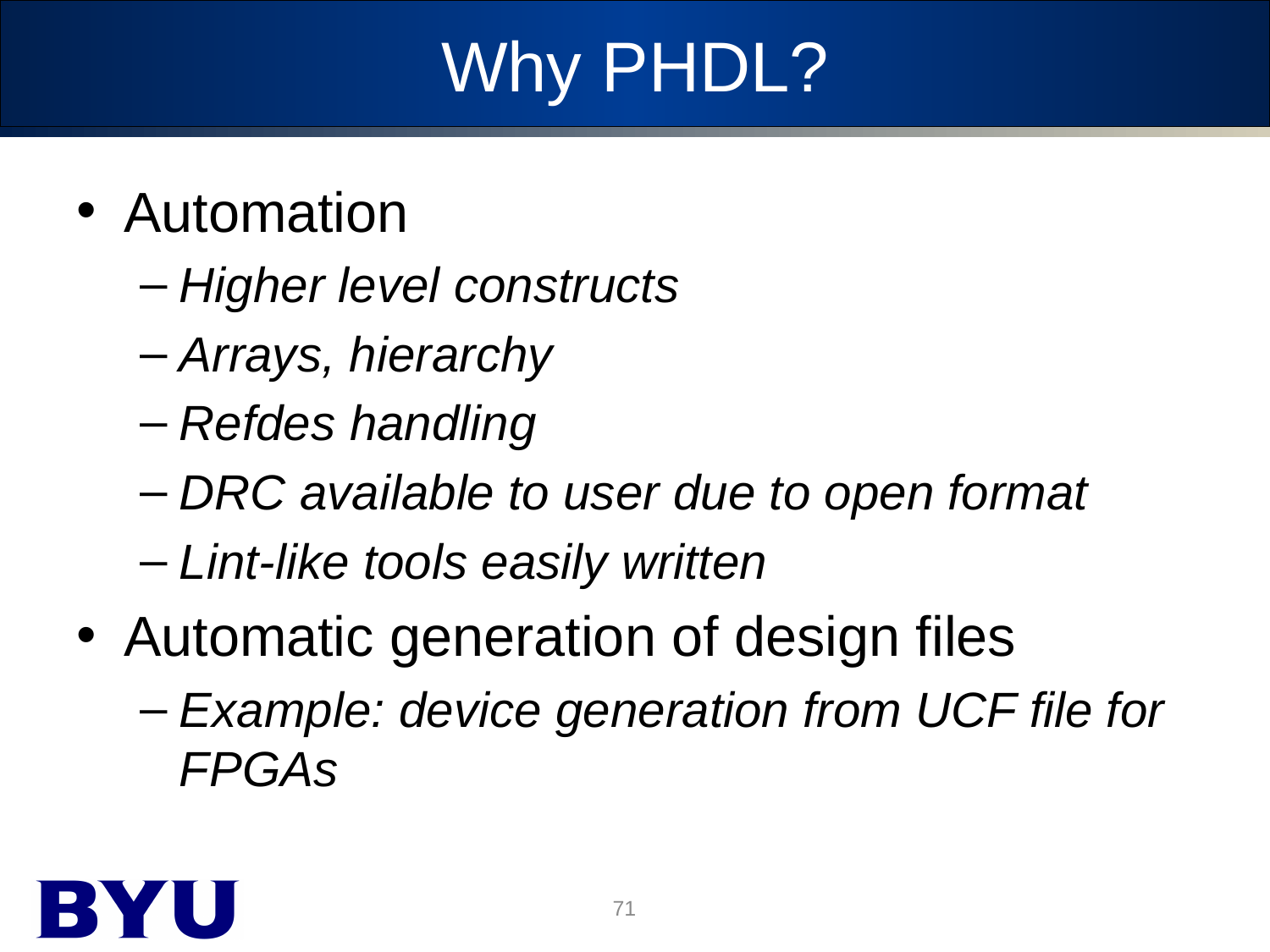

# Why PHDL?
Automation
Higher level constructs
Arrays, hierarchy
Refdes handling
DRC available to user due to open format
Lint-like tools easily written
Automatic generation of design files
Example: device generation from UCF file for FPGAs
71